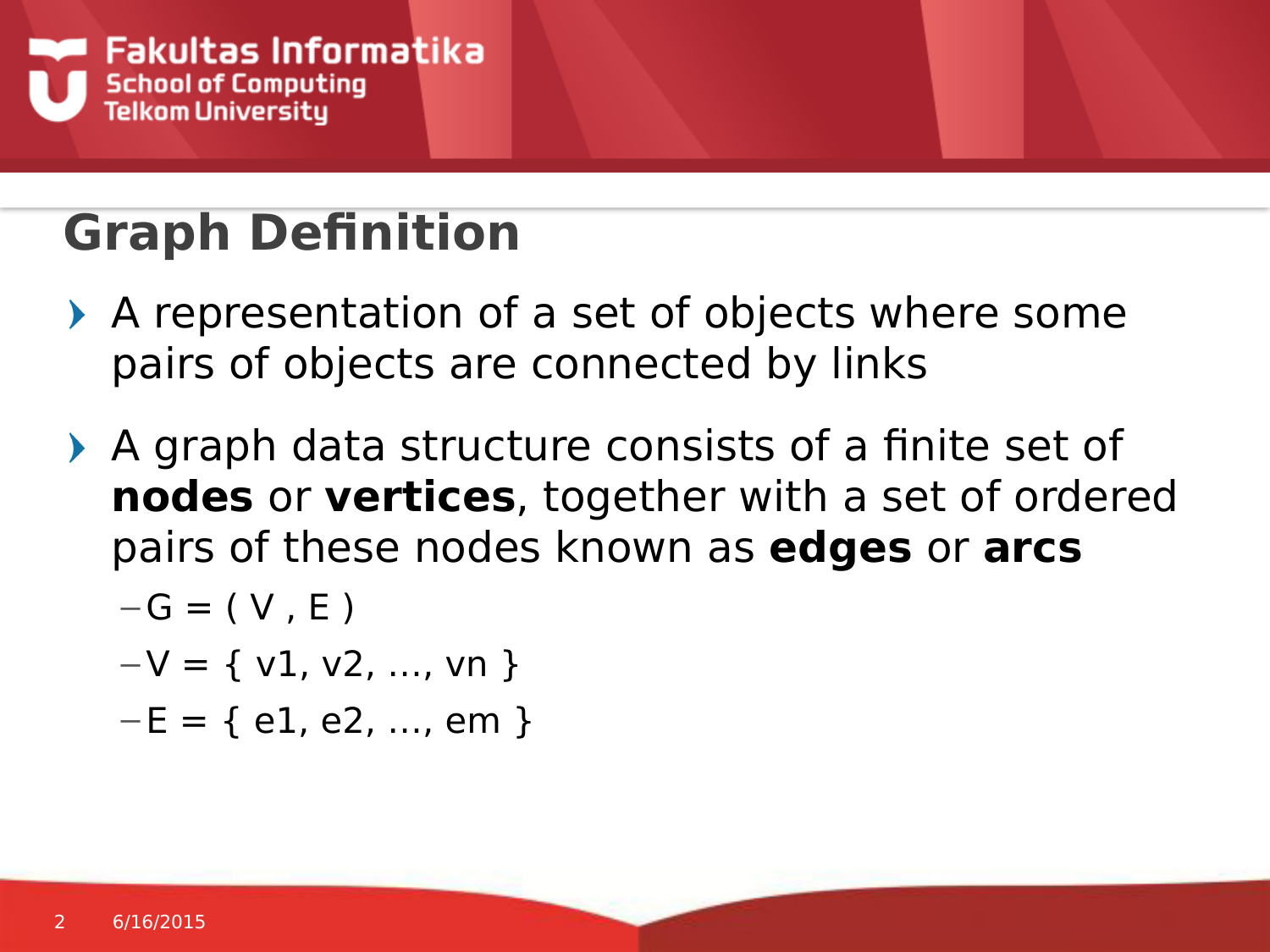

# Graph Definition
A representation of a set of objects where some pairs of objects are connected by links
A graph data structure consists of a finite set of nodes or vertices, together with a set of ordered pairs of these nodes known as edges or arcs
G = ( V , E )
V = { v1, v2, …, vn }
E = { e1, e2, …, em }

2
6/16/2015